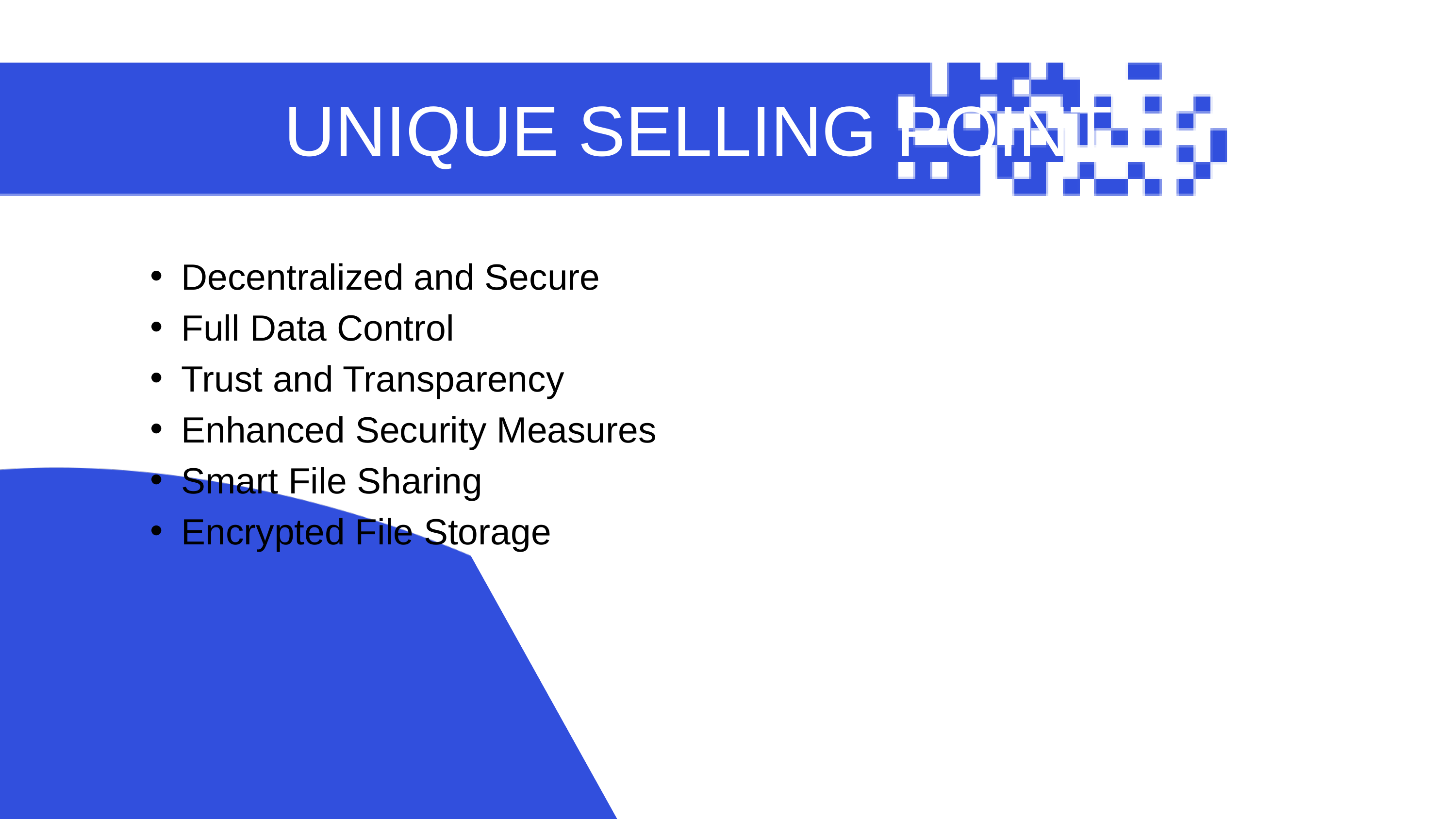

UNIQUE SELLING POINT
Decentralized and Secure
Full Data Control
Trust and Transparency
Enhanced Security Measures
Smart File Sharing
Encrypted File Storage